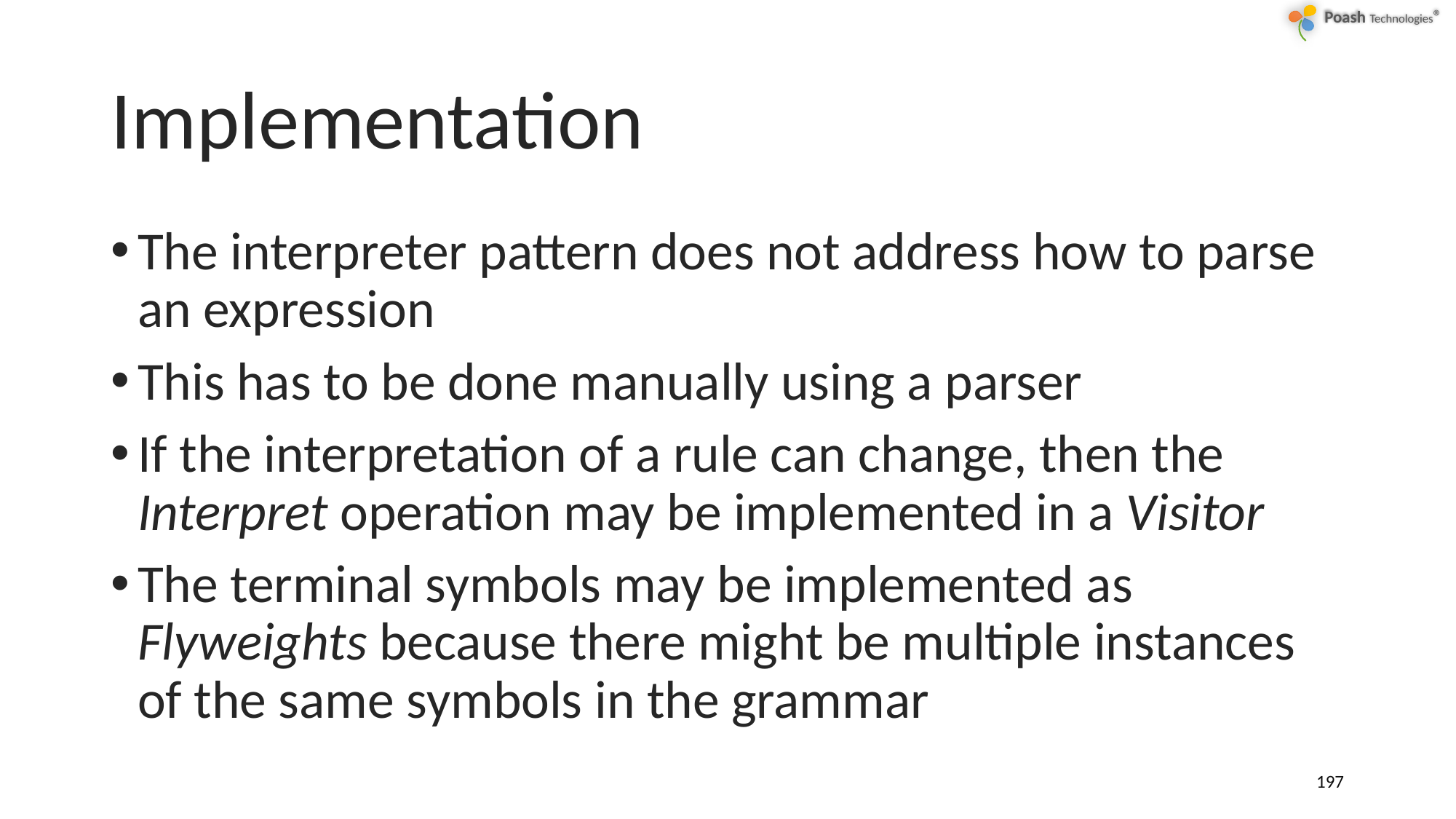

# Implementation
The interpreter pattern does not address how to parse an expression
This has to be done manually using a parser
If the interpretation of a rule can change, then the Interpret operation may be implemented in a Visitor
The terminal symbols may be implemented as Flyweights because there might be multiple instances of the same symbols in the grammar
197